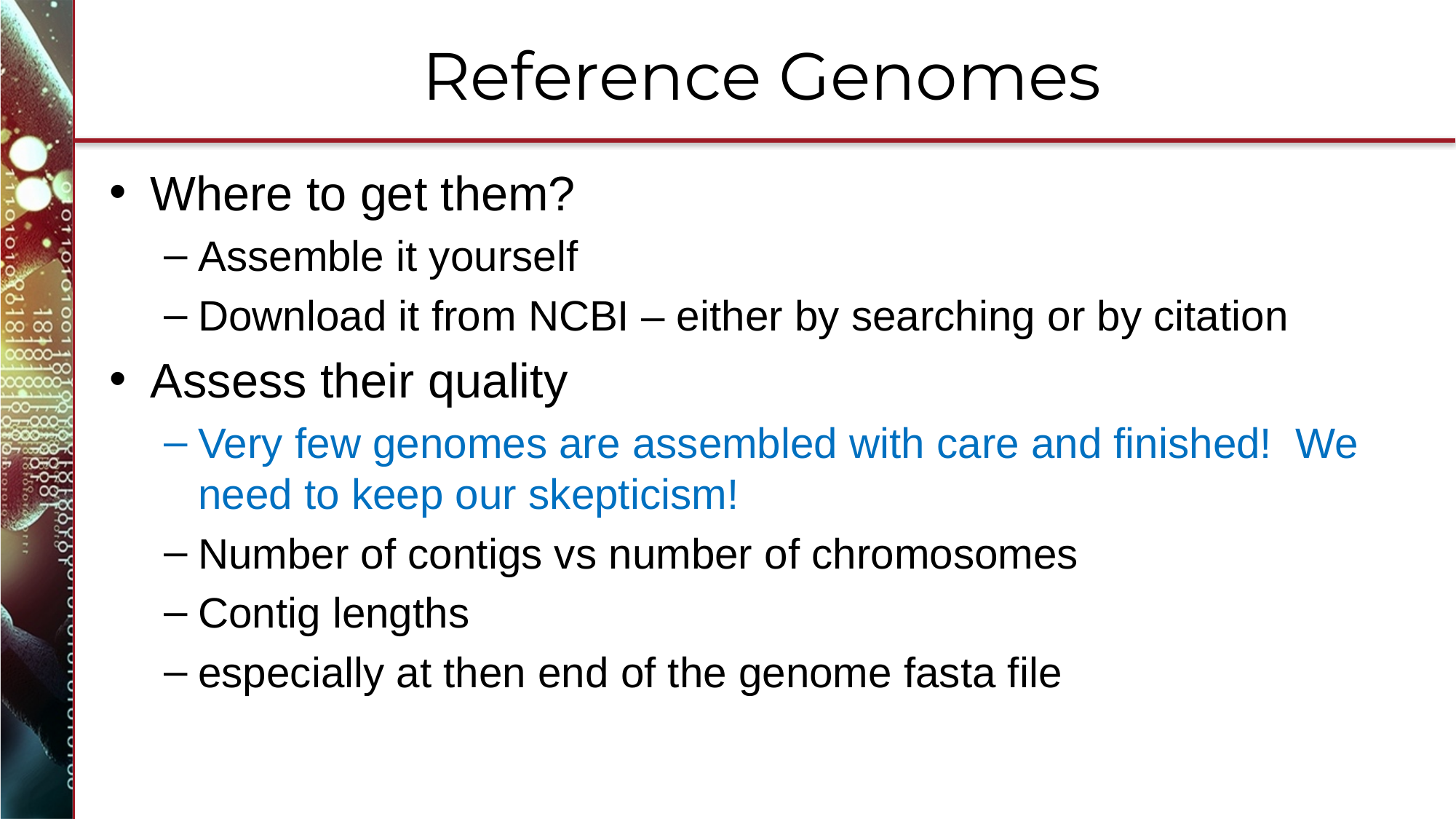

# Reference Genomes
Where to get them?
Assemble it yourself
Download it from NCBI – either by searching or by citation
Assess their quality
Very few genomes are assembled with care and finished!  We need to keep our skepticism!
Number of contigs vs number of chromosomes
Contig lengths
especially at then end of the genome fasta file